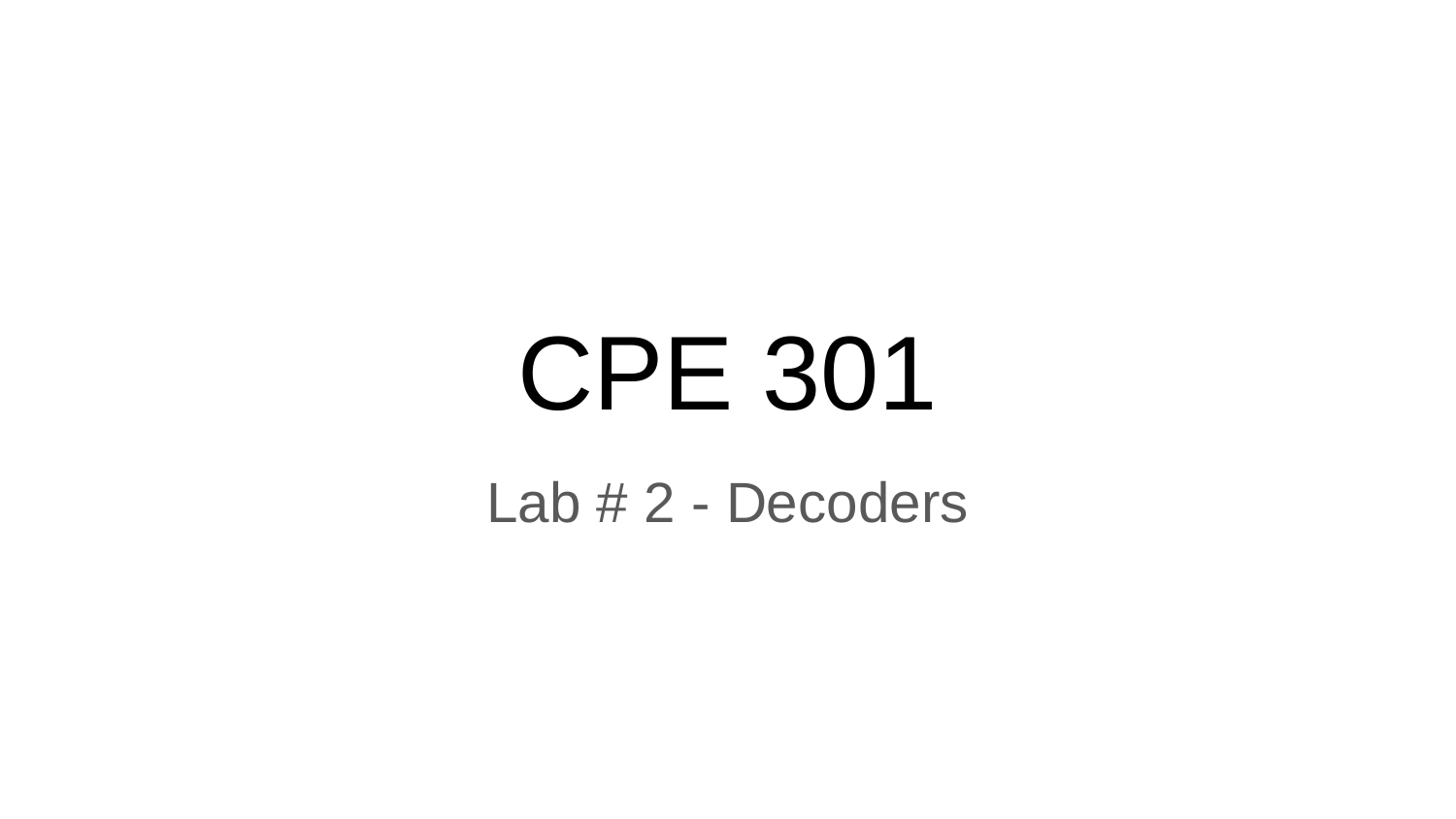

# CPE 301
Lab # 2 - Decoders